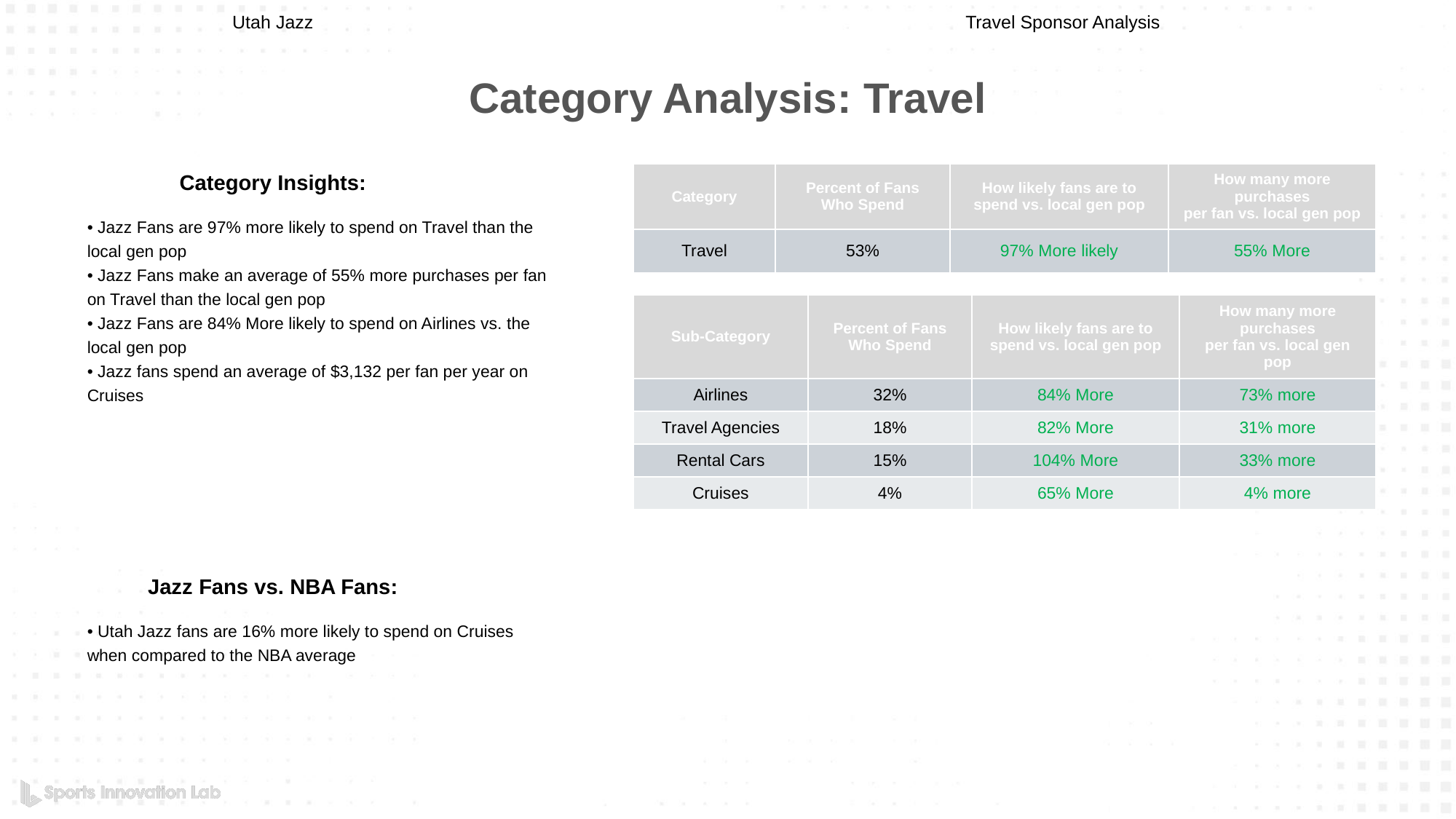

Utah Jazz
Travel Sponsor Analysis
Category Analysis: Travel
Category Insights:
| Category | Percent of Fans Who Spend | How likely fans are to spend vs. local gen pop | How many more purchases per fan vs. local gen pop |
| --- | --- | --- | --- |
| Travel | 53% | 97% More likely | 55% More |
• Jazz Fans are 97% more likely to spend on Travel than the local gen pop
• Jazz Fans make an average of 55% more purchases per fan on Travel than the local gen pop
• Jazz Fans are 84% More likely to spend on Airlines vs. the local gen pop
• Jazz fans spend an average of $3,132 per fan per year on Cruises
| Sub-Category | Percent of Fans Who Spend | How likely fans are to spend vs. local gen pop | How many more purchases per fan vs. local gen pop |
| --- | --- | --- | --- |
| Airlines | 32% | 84% More | 73% more |
| Travel Agencies | 18% | 82% More | 31% more |
| Rental Cars | 15% | 104% More | 33% more |
| Cruises | 4% | 65% More | 4% more |
Jazz Fans vs. NBA Fans:
• Utah Jazz fans are 16% more likely to spend on Cruises when compared to the NBA average